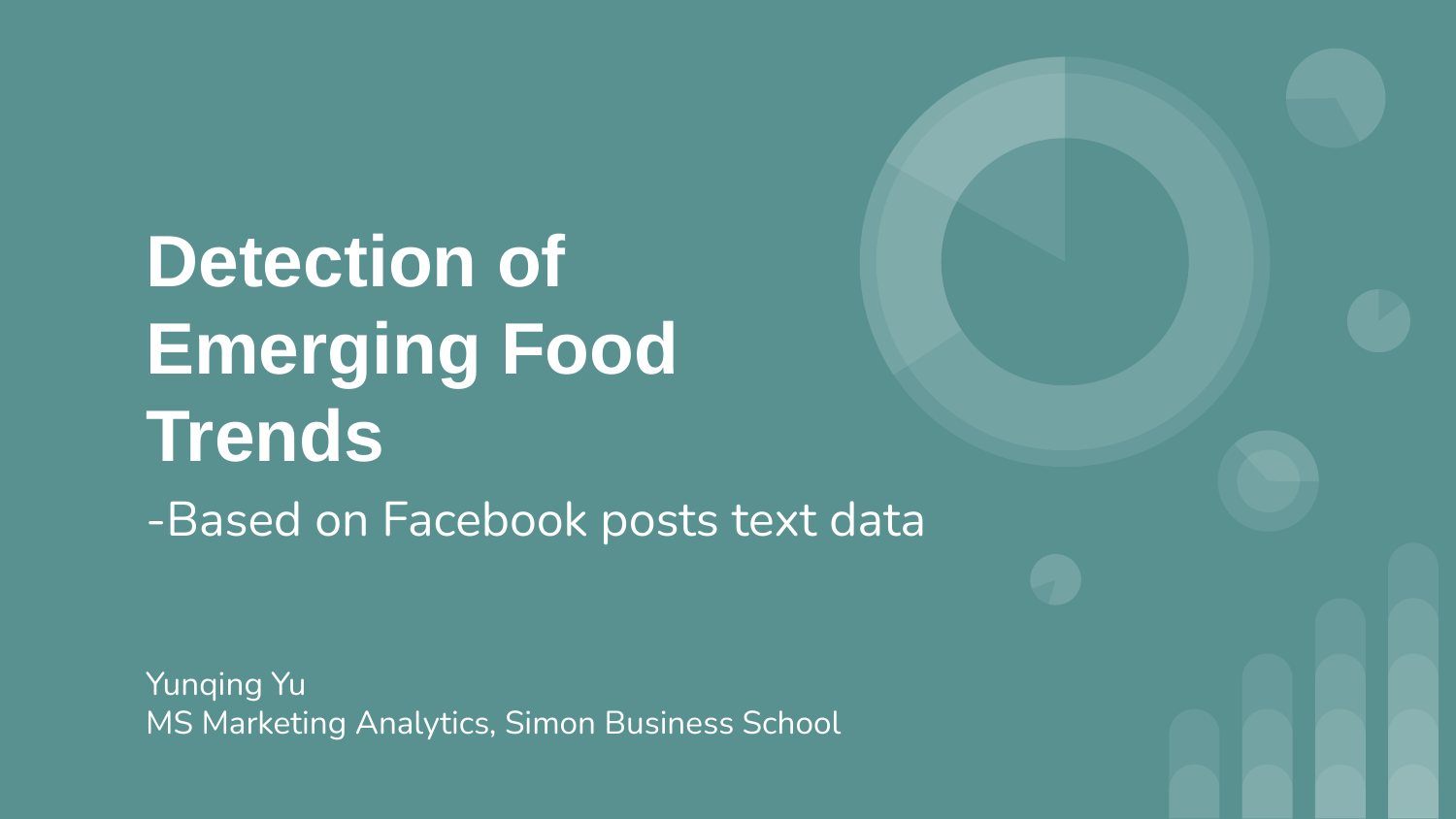

# Detection of Emerging Food Trends
-Based on Facebook posts text data

Yunqing Yu
MS Marketing Analytics, Simon Business School